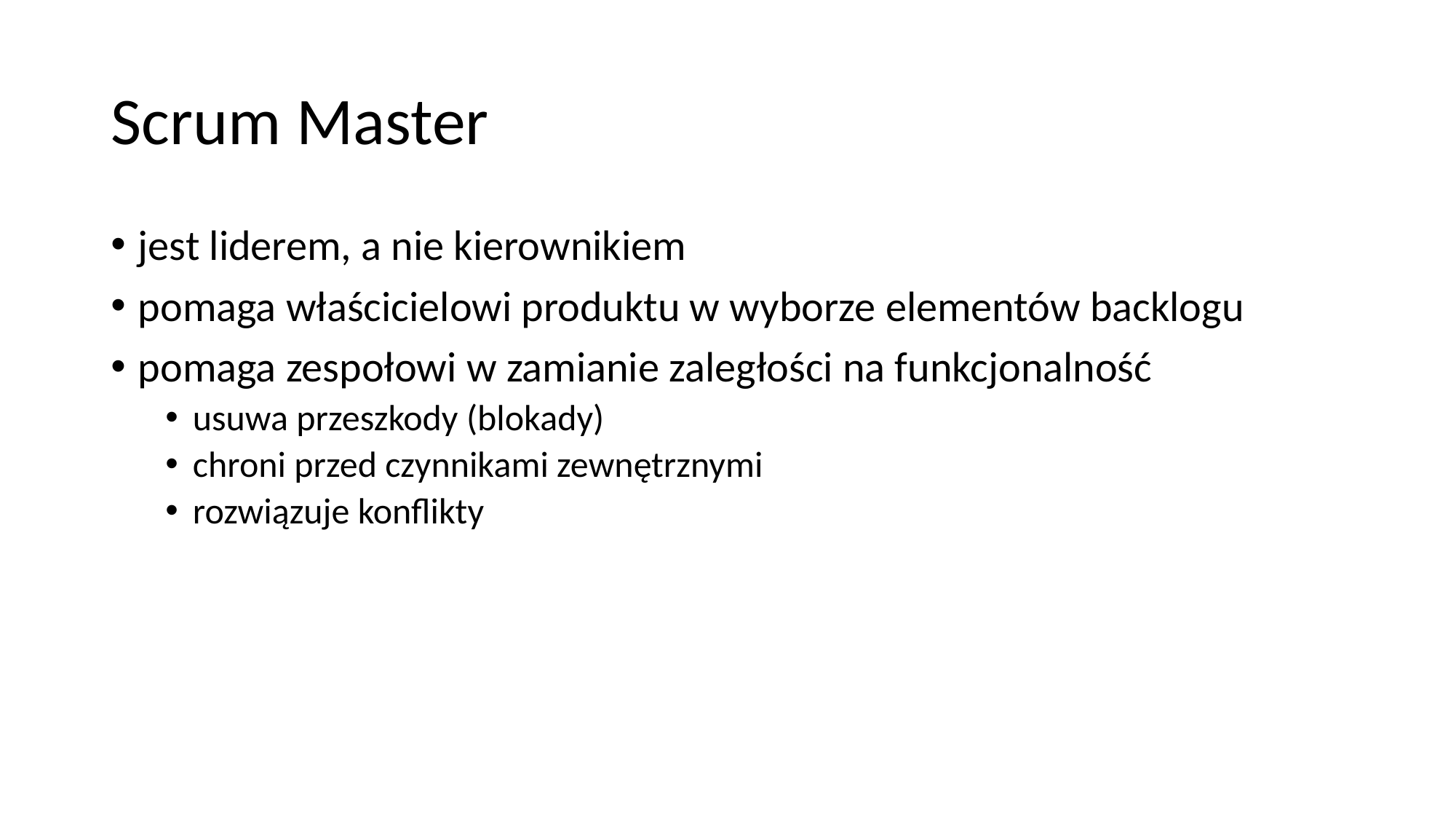

# Scrum Master
jest liderem, a nie kierownikiem
pomaga właścicielowi produktu w wyborze elementów backlogu
pomaga zespołowi w zamianie zaległości na funkcjonalność
usuwa przeszkody (blokady)
chroni przed czynnikami zewnętrznymi
rozwiązuje konflikty